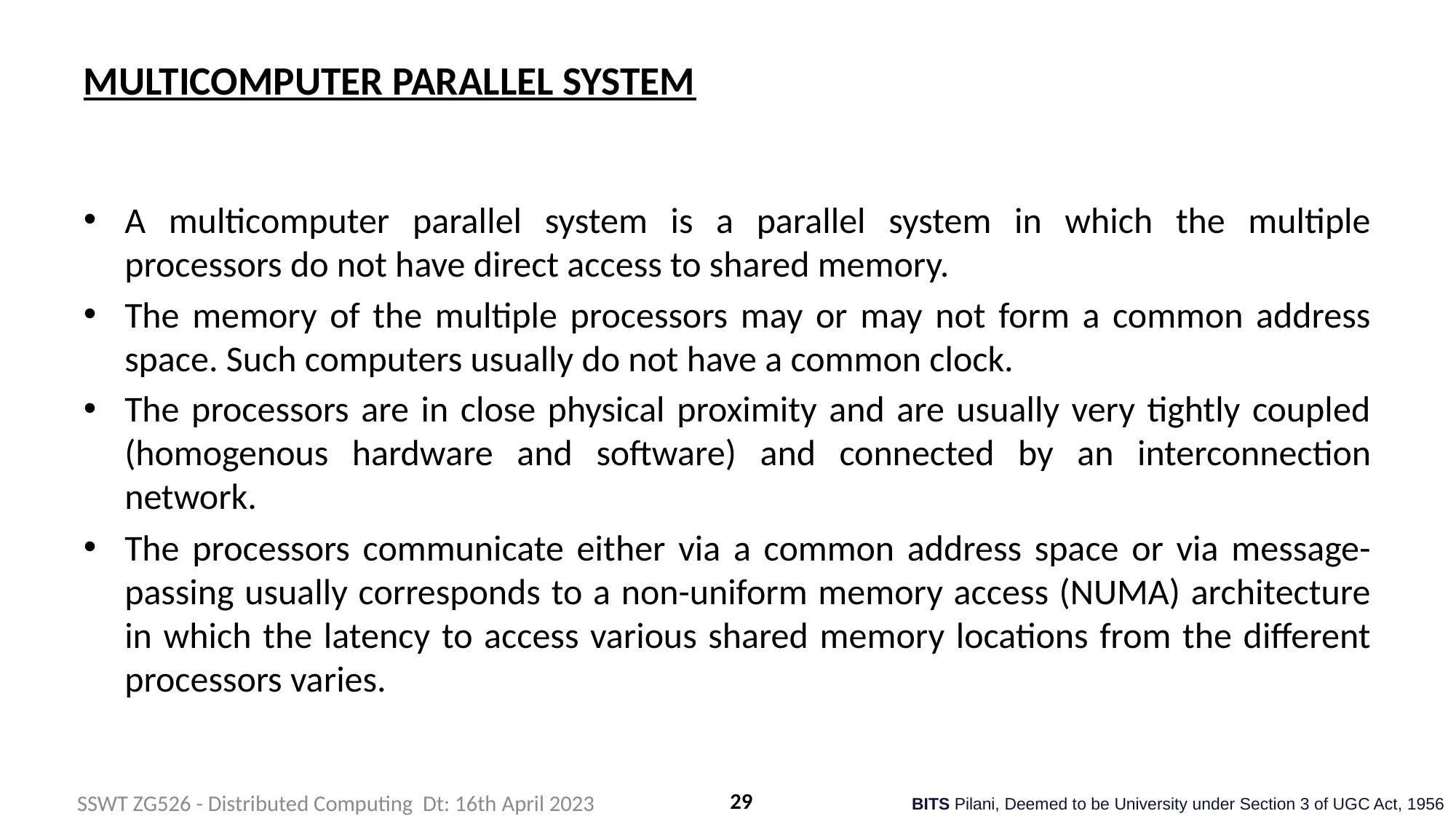

# MULTICOMPUTER PARALLEL SYSTEM
A multicomputer parallel system is a parallel system in which the multiple processors do not have direct access to shared memory.
The memory of the multiple processors may or may not form a common address space. Such computers usually do not have a common clock.
The processors are in close physical proximity and are usually very tightly coupled (homogenous hardware and software) and connected by an interconnection network.
The processors communicate either via a common address space or via message-passing usually corresponds to a non-uniform memory access (NUMA) architecture in which the latency to access various shared memory locations from the different processors varies.

29
SSWT ZG526 - Distributed Computing  Dt: 16th April 2023